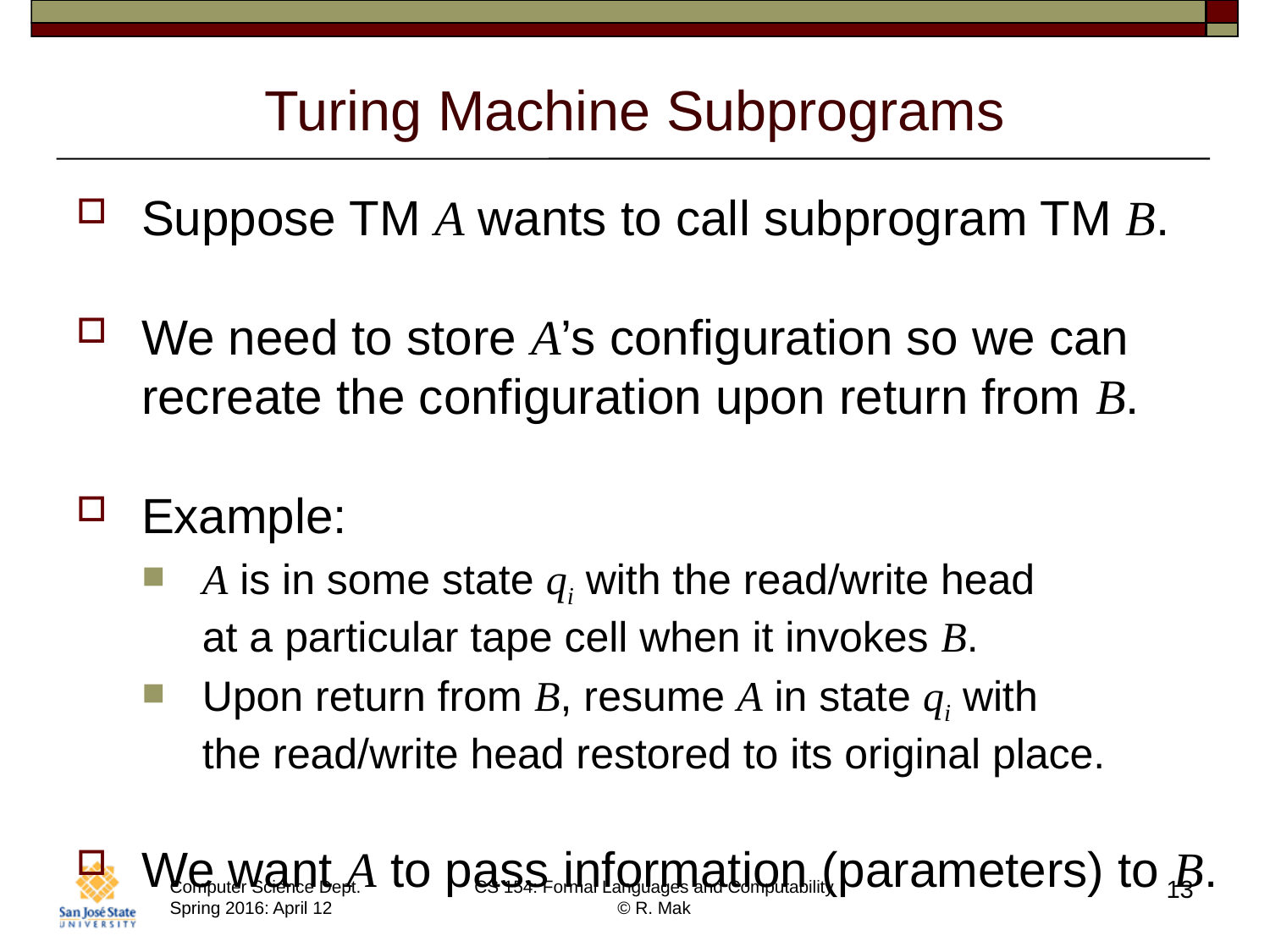

# Turing Machine Subprograms
Suppose TM A wants to call subprogram TM B.

We need to store A’s configuration so we can recreate the configuration upon return from B.

Example:
A is in some state qi with the read/write head
at a particular tape cell when it invokes B.
Upon return from B, resume A in state qi with
the read/write head restored to its original place.

We want A to pass information (parameters) to B.
13